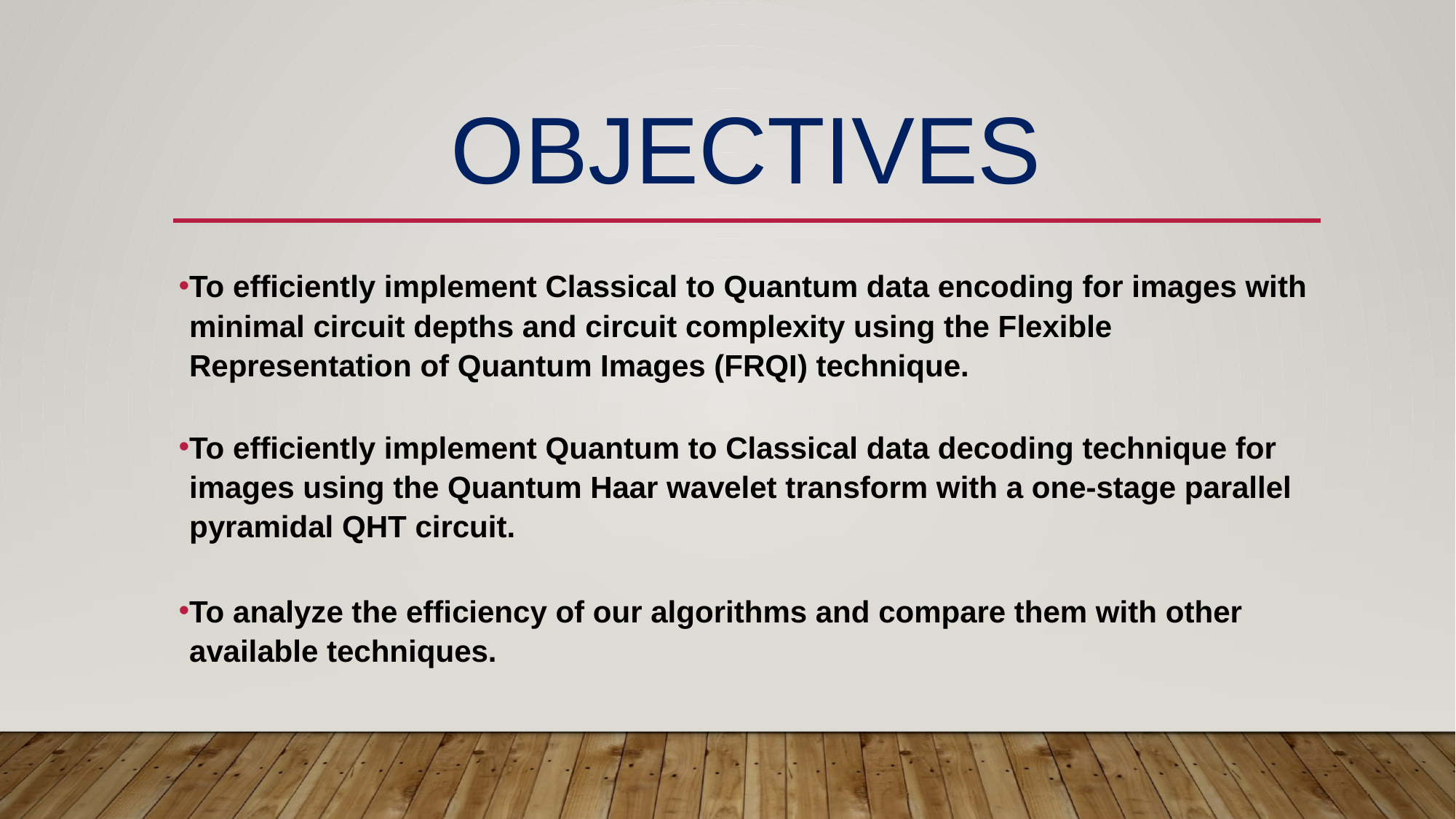

# objectives
To efficiently implement Classical to Quantum data encoding for images with minimal circuit depths and circuit complexity using the Flexible Representation of Quantum Images (FRQI) technique.
To efficiently implement Quantum to Classical data decoding technique for images using the Quantum Haar wavelet transform with a one-stage parallel pyramidal QHT circuit.
To analyze the efficiency of our algorithms and compare them with other available techniques.